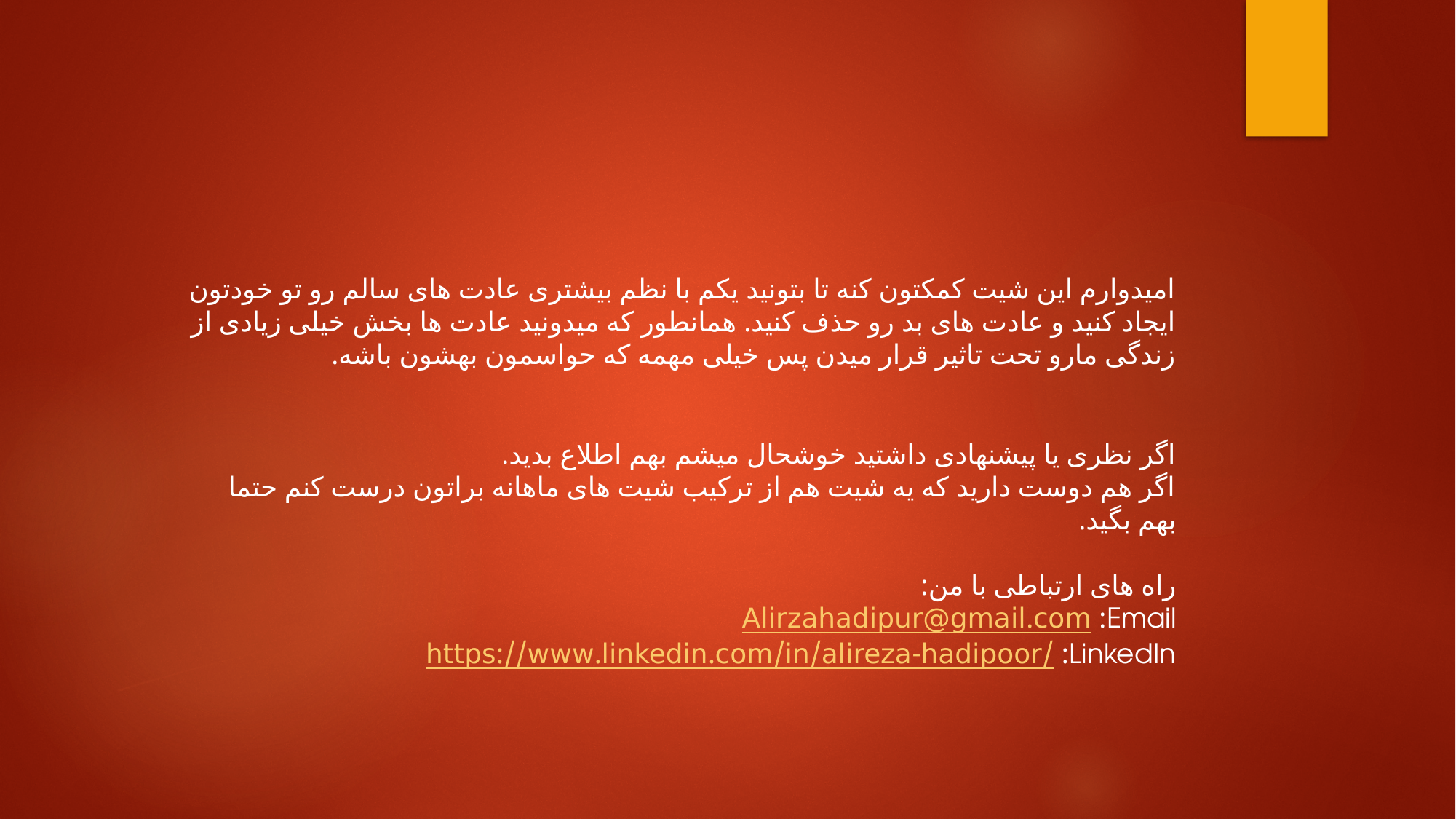

امیدوارم این شیت کمکتون کنه تا بتونید یکم با نظم بیشتری عادت های سالم رو تو خودتون ایجاد کنید و عادت های بد رو حذف کنید. همانطور که میدونید عادت ها بخش خیلی زیادی از زندگی مارو تحت تاثیر قرار میدن پس خیلی مهمه که حواسمون بهشون باشه.
اگر نظری یا پیشنهادی داشتید خوشحال میشم بهم اطلاع بدید.
اگر هم دوست دارید که یه شیت هم از ترکیب شیت های ماهانه براتون درست کنم حتما بهم بگید.

راه های ارتباطی با من:
Email: Alirzahadipur@gmail.com
LinkedIn: https://www.linkedin.com/in/alireza-hadipoor/